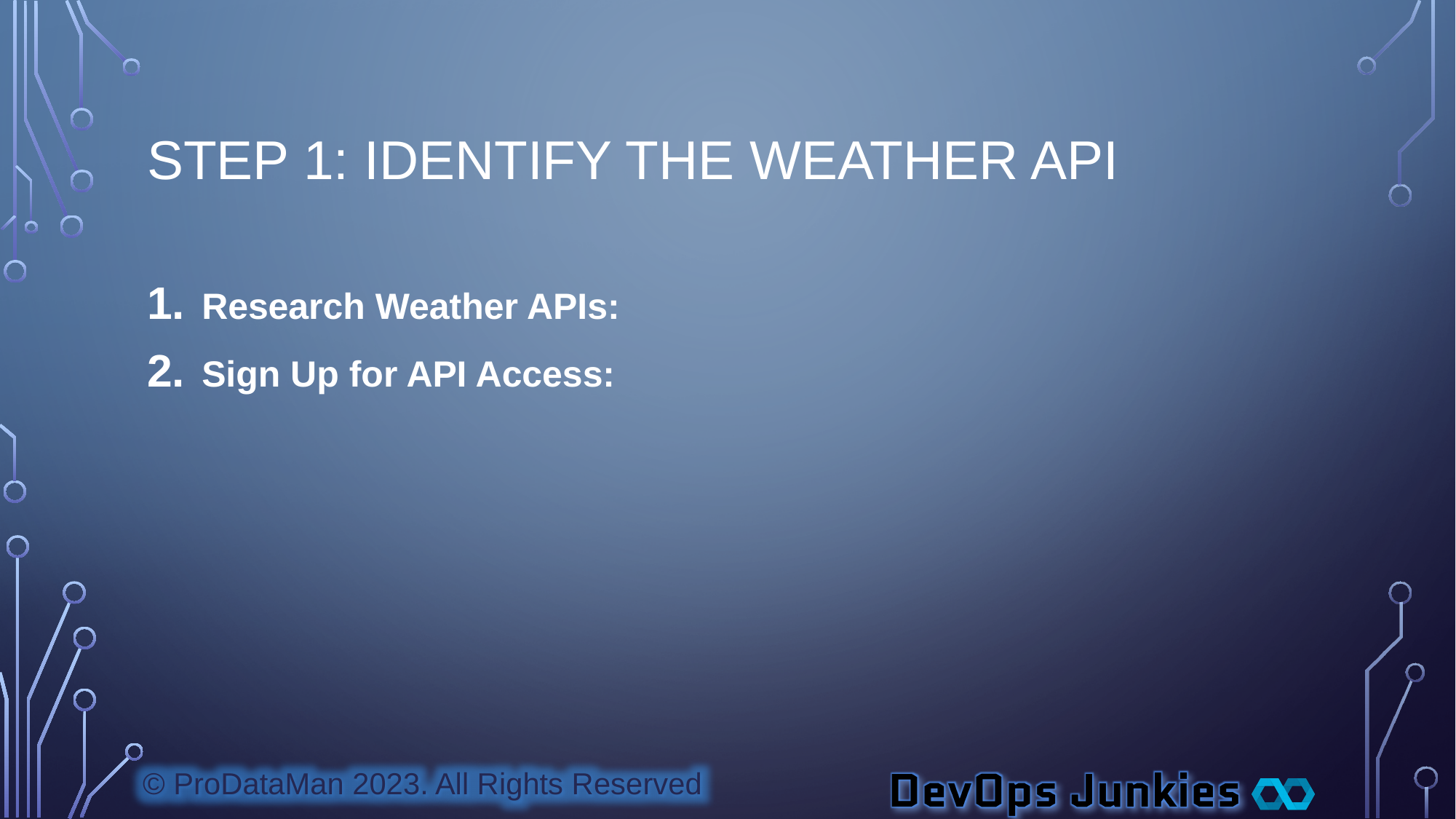

# Step 1: Identify the Weather API
Research Weather APIs:
Sign Up for API Access: